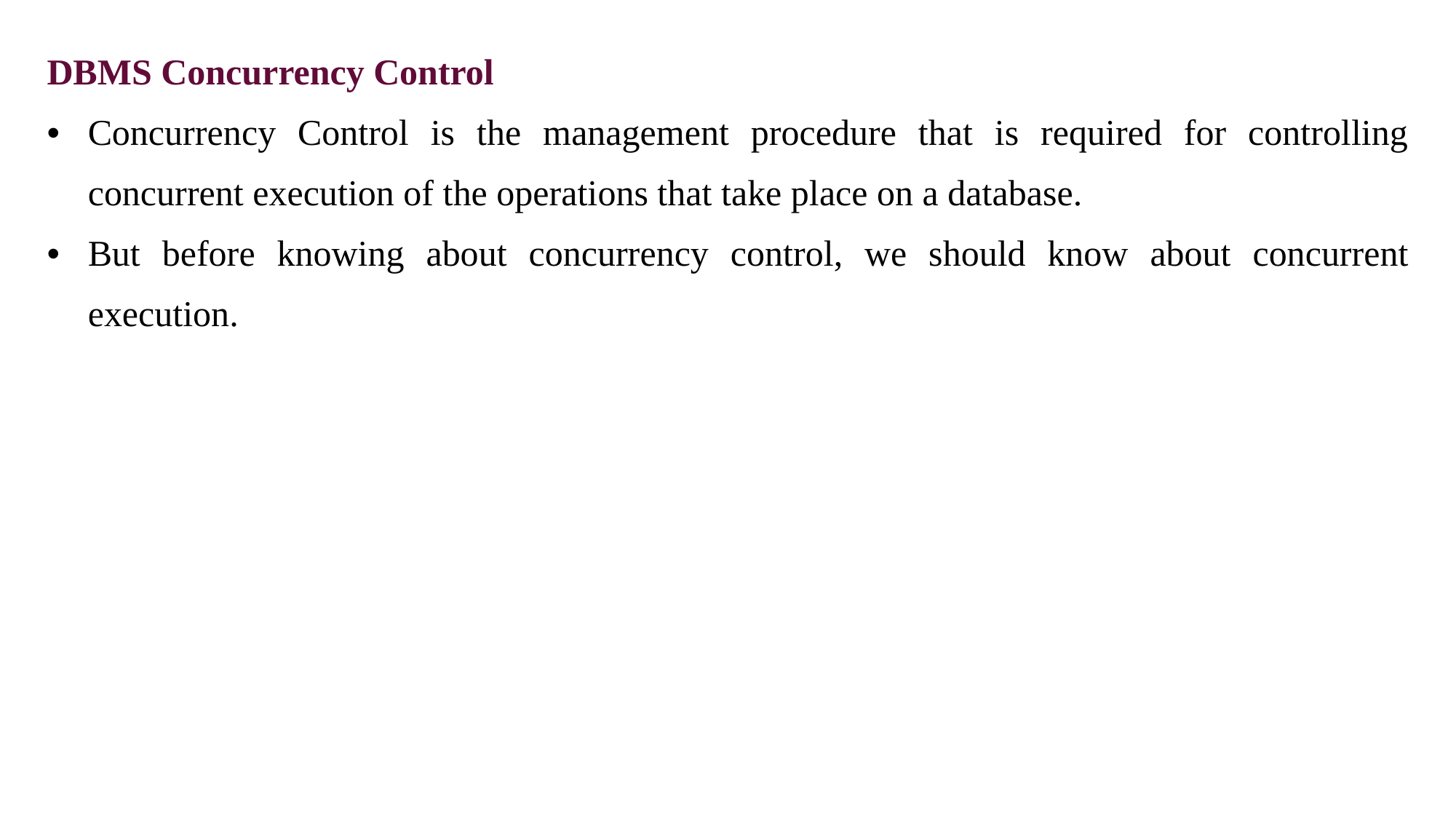

| DBMS Concurrency Control Concurrency Control is the management procedure that is required for controlling concurrent execution of the operations that take place on a database. But before knowing about concurrency control, we should know about concurrent execution. |
| --- |